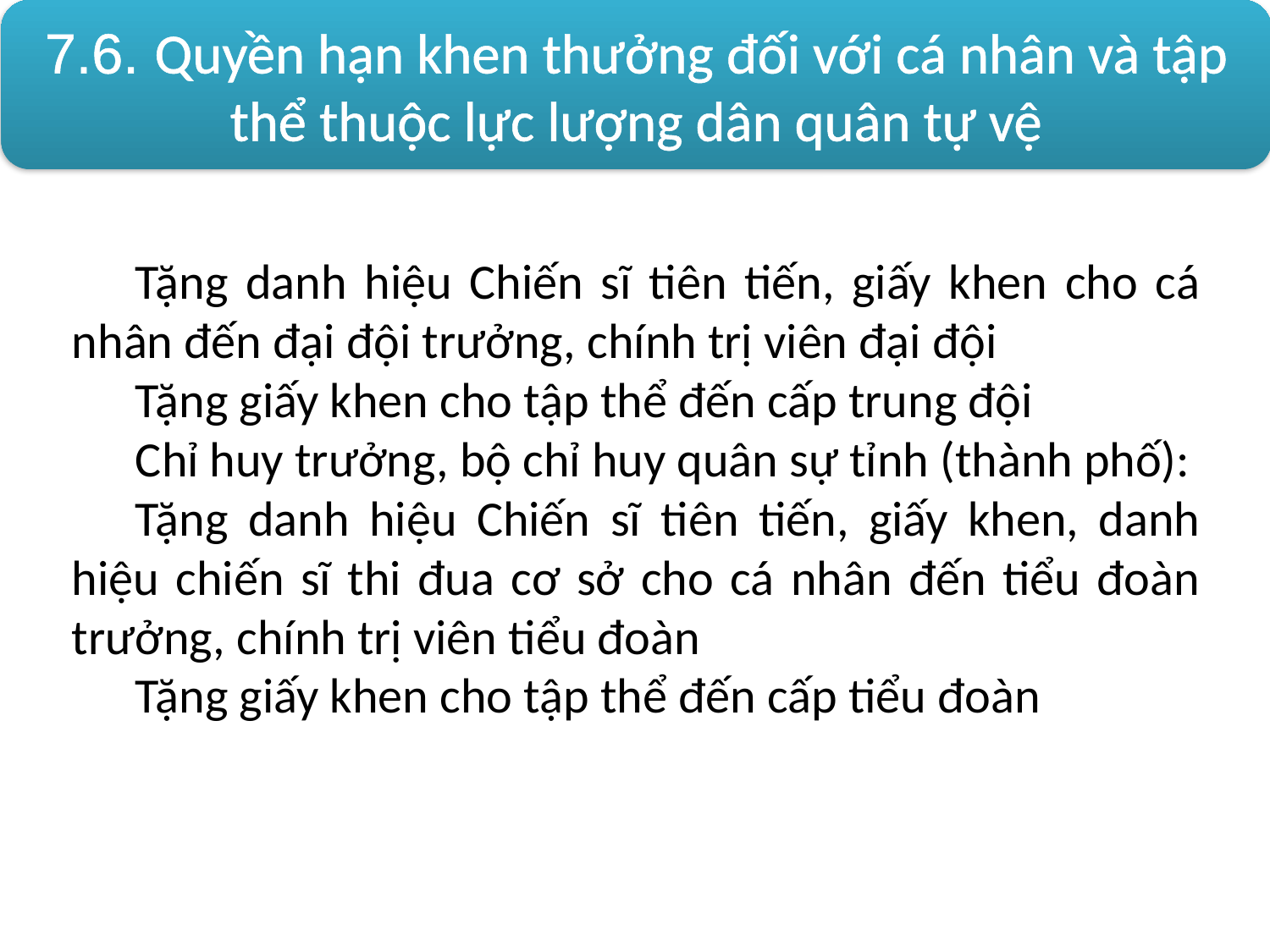

7.6. Quyền hạn khen thưởng đối với cá nhân và tập thể thuộc lực lượng dân quân tự vệ
Tặng danh hiệu Chiến sĩ tiên tiến, giấy khen cho cá nhân đến đại đội trưởng, chính trị viên đại đội
Tặng giấy khen cho tập thể đến cấp trung đội
Chỉ huy trưởng, bộ chỉ huy quân sự tỉnh (thành phố):
Tặng danh hiệu Chiến sĩ tiên tiến, giấy khen, danh hiệu chiến sĩ thi đua cơ sở cho cá nhân đến tiểu đoàn trưởng, chính trị viên tiểu đoàn
Tặng giấy khen cho tập thể đến cấp tiểu đoàn